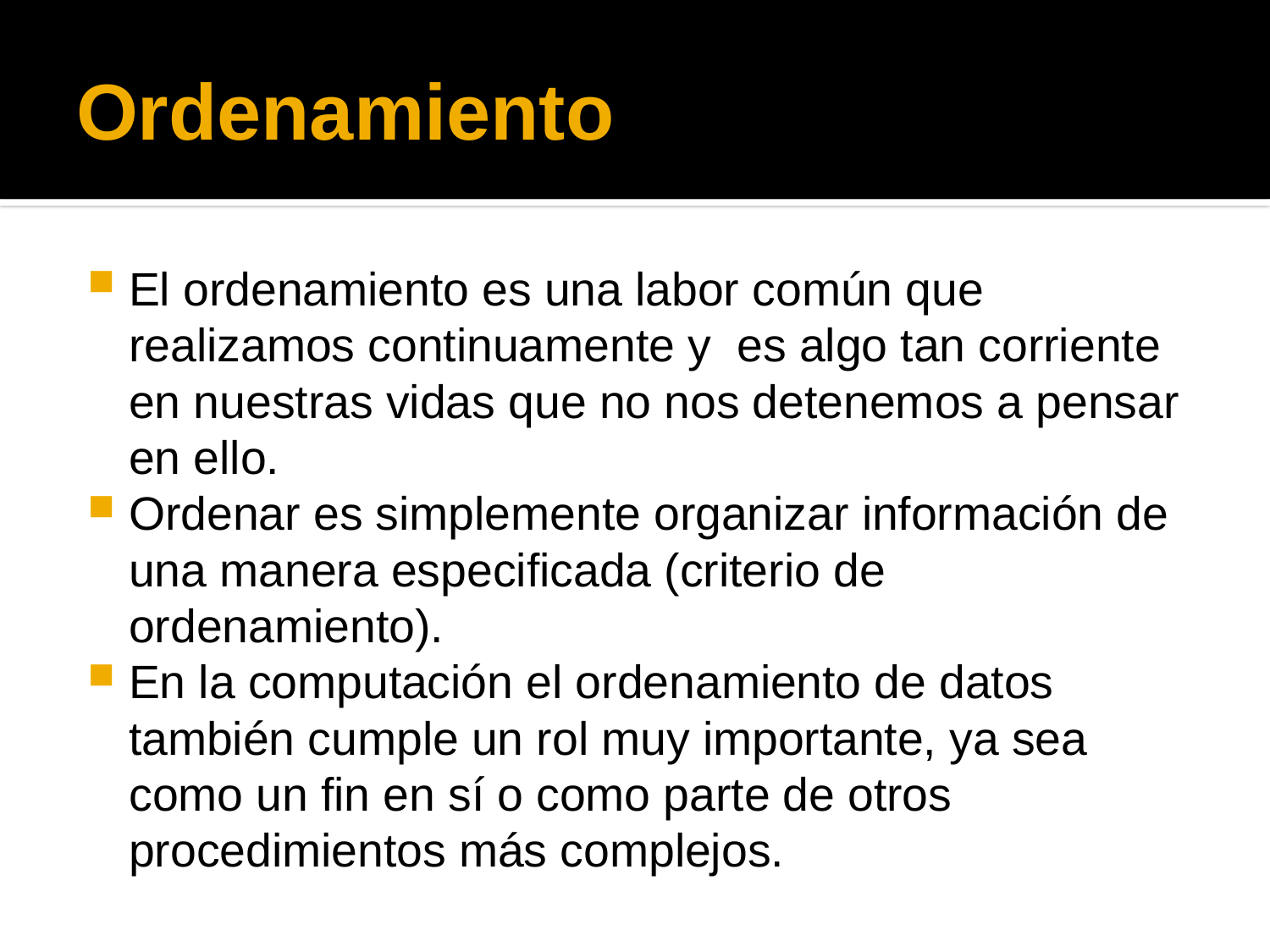

# Ordenamiento
El ordenamiento es una labor común que realizamos continuamente y  es algo tan corriente en nuestras vidas que no nos detenemos a pensar en ello.
Ordenar es simplemente organizar información de una manera especificada (criterio de ordenamiento).
En la computación el ordenamiento de datos también cumple un rol muy importante, ya sea como un fin en sí o como parte de otros procedimientos más complejos.